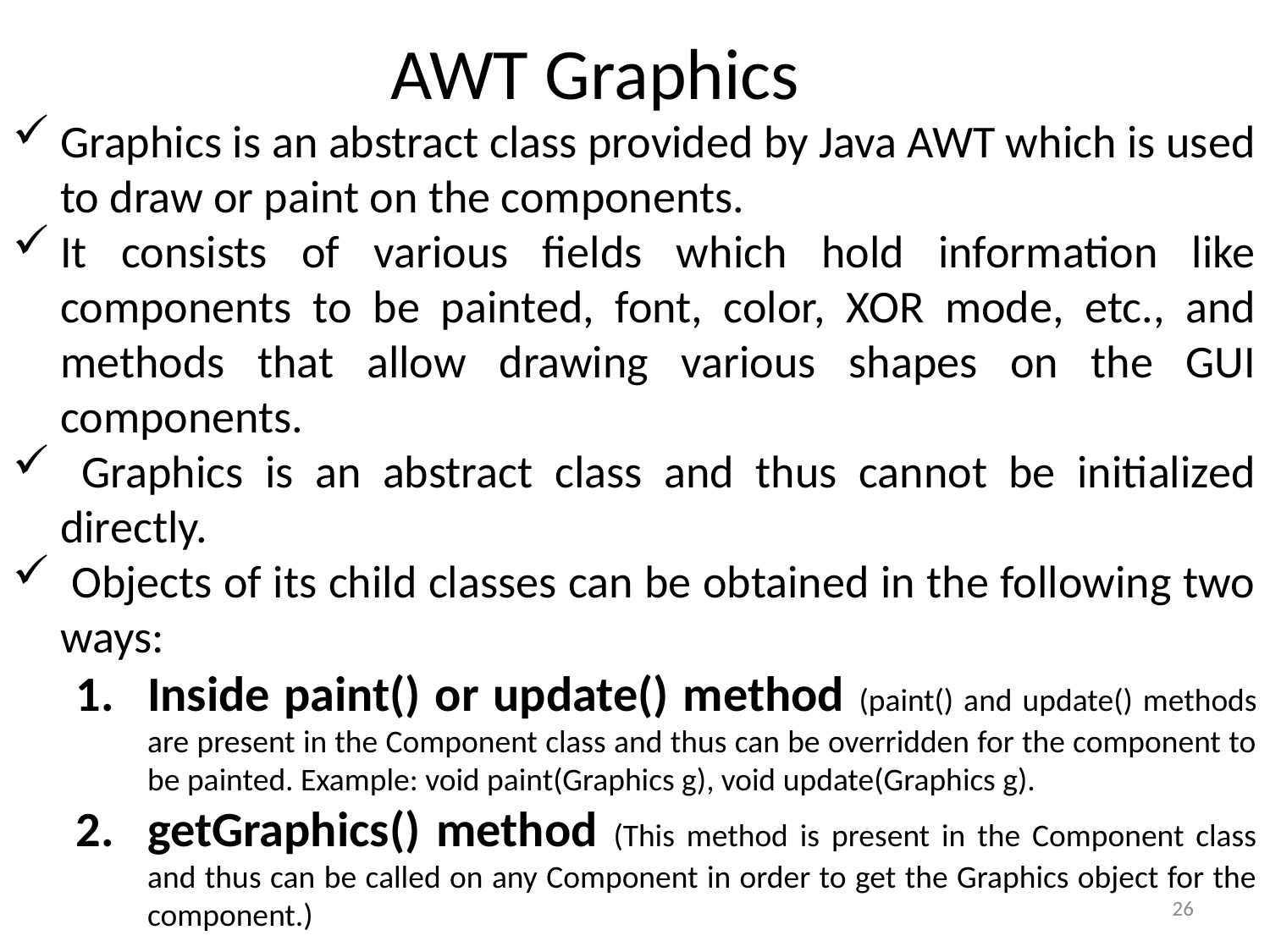

# AWT Graphics
Graphics is an abstract class provided by Java AWT which is used to draw or paint on the components.
It consists of various fields which hold information like components to be painted, font, color, XOR mode, etc., and methods that allow drawing various shapes on the GUI components.
 Graphics is an abstract class and thus cannot be initialized directly.
 Objects of its child classes can be obtained in the following two ways:
Inside paint() or update() method (paint() and update() methods are present in the Component class and thus can be overridden for the component to be painted. Example: void paint(Graphics g), void update(Graphics g).
getGraphics() method (This method is present in the Component class and thus can be called on any Component in order to get the Graphics object for the component.)

26